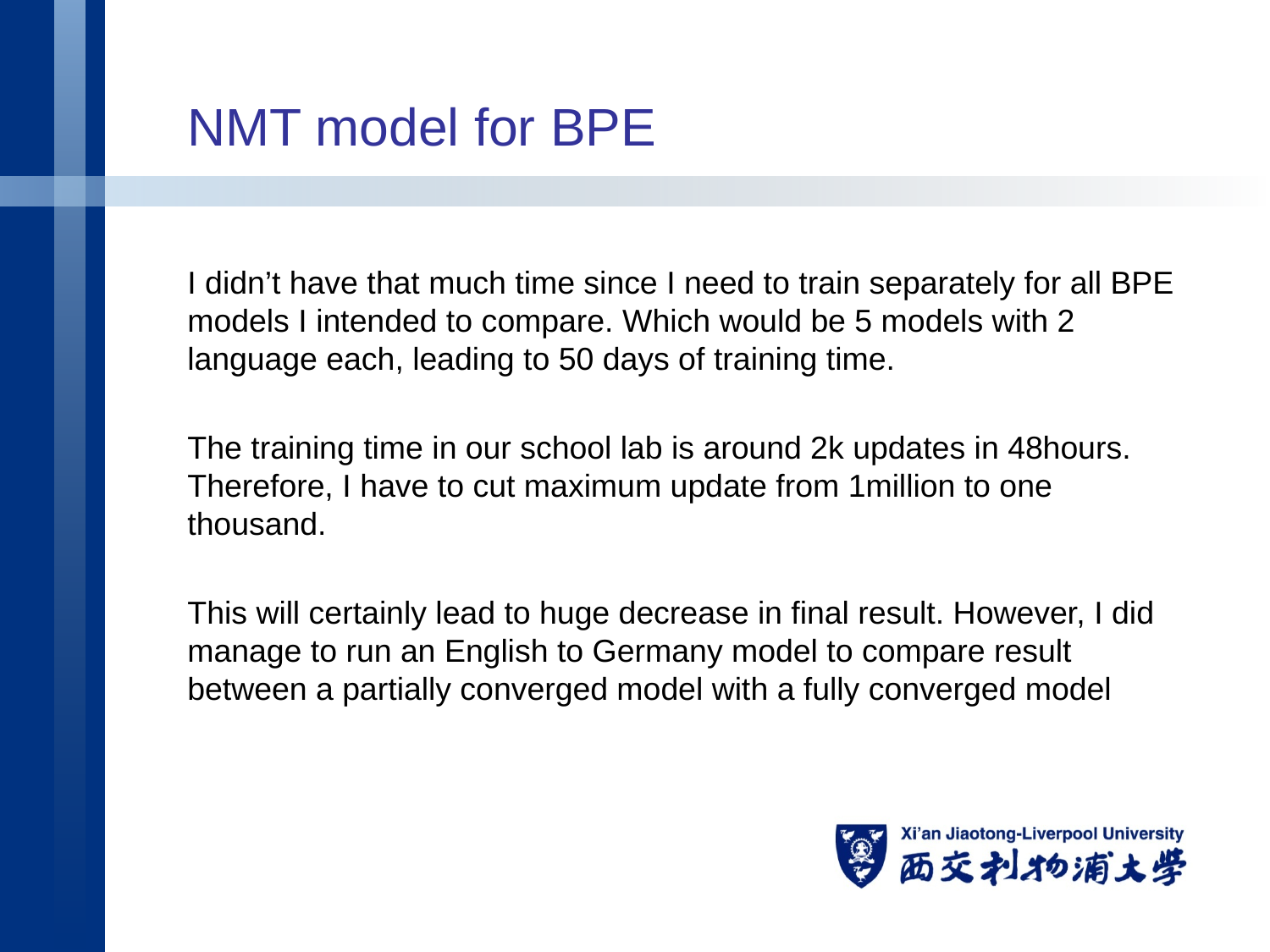

# NMT model for BPE
I didn’t have that much time since I need to train separately for all BPE models I intended to compare. Which would be 5 models with 2 language each, leading to 50 days of training time.

The training time in our school lab is around 2k updates in 48hours. Therefore, I have to cut maximum update from 1million to one thousand.

This will certainly lead to huge decrease in final result. However, I did manage to run an English to Germany model to compare result between a partially converged model with a fully converged model